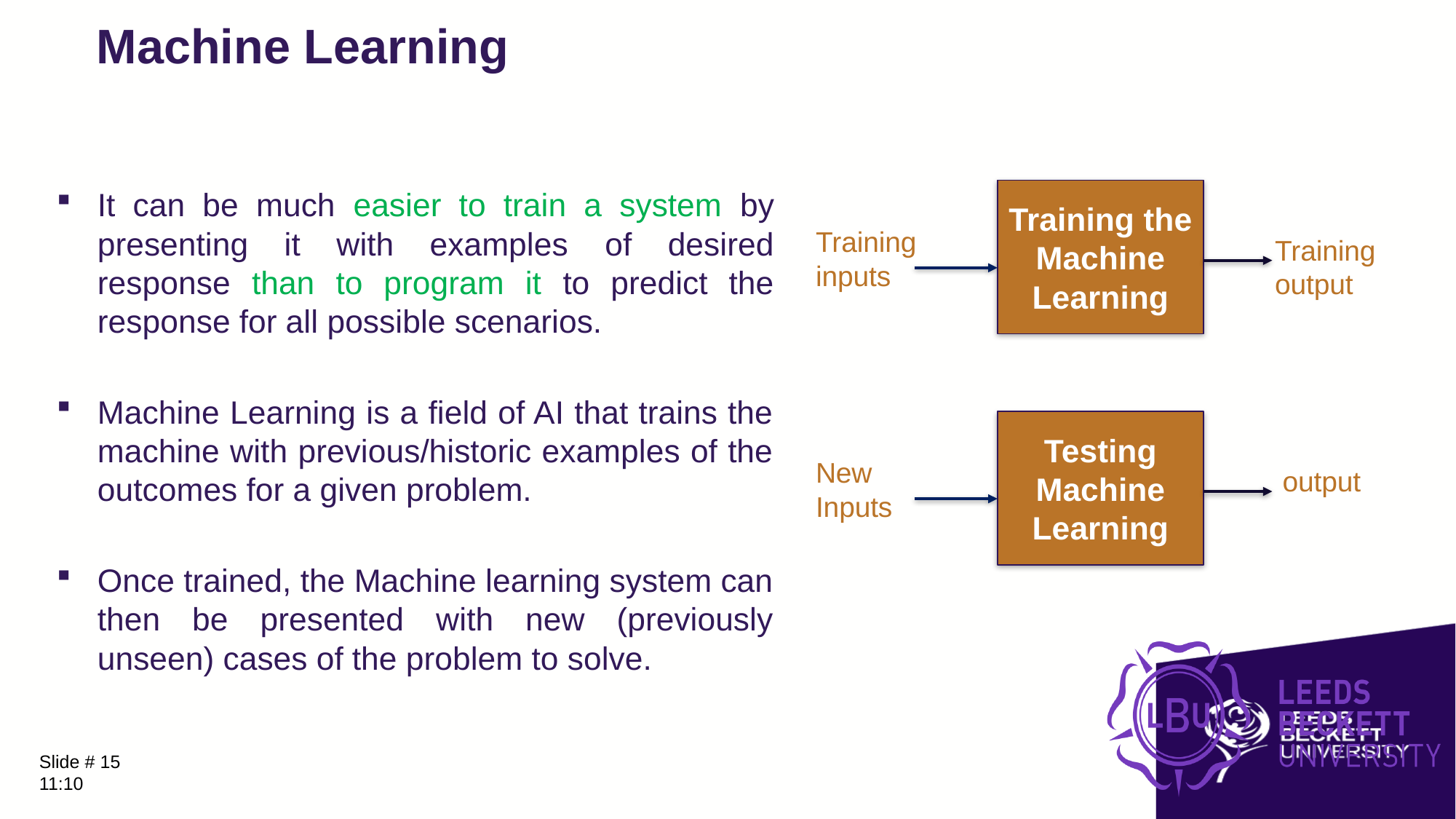

# Machine Learning

It can be much easier to train a system by presenting it with examples of desired response than to program it to predict the response for all possible scenarios.

Machine Learning is a field of AI that trains the machine with previous/historic examples of the outcomes for a given problem.

Once trained, the Machine learning system can then be presented with new (previously unseen) cases of the problem to solve.

Training the Machine Learning

Training output
Training inputs
Testing Machine Learning

 output
New Inputs